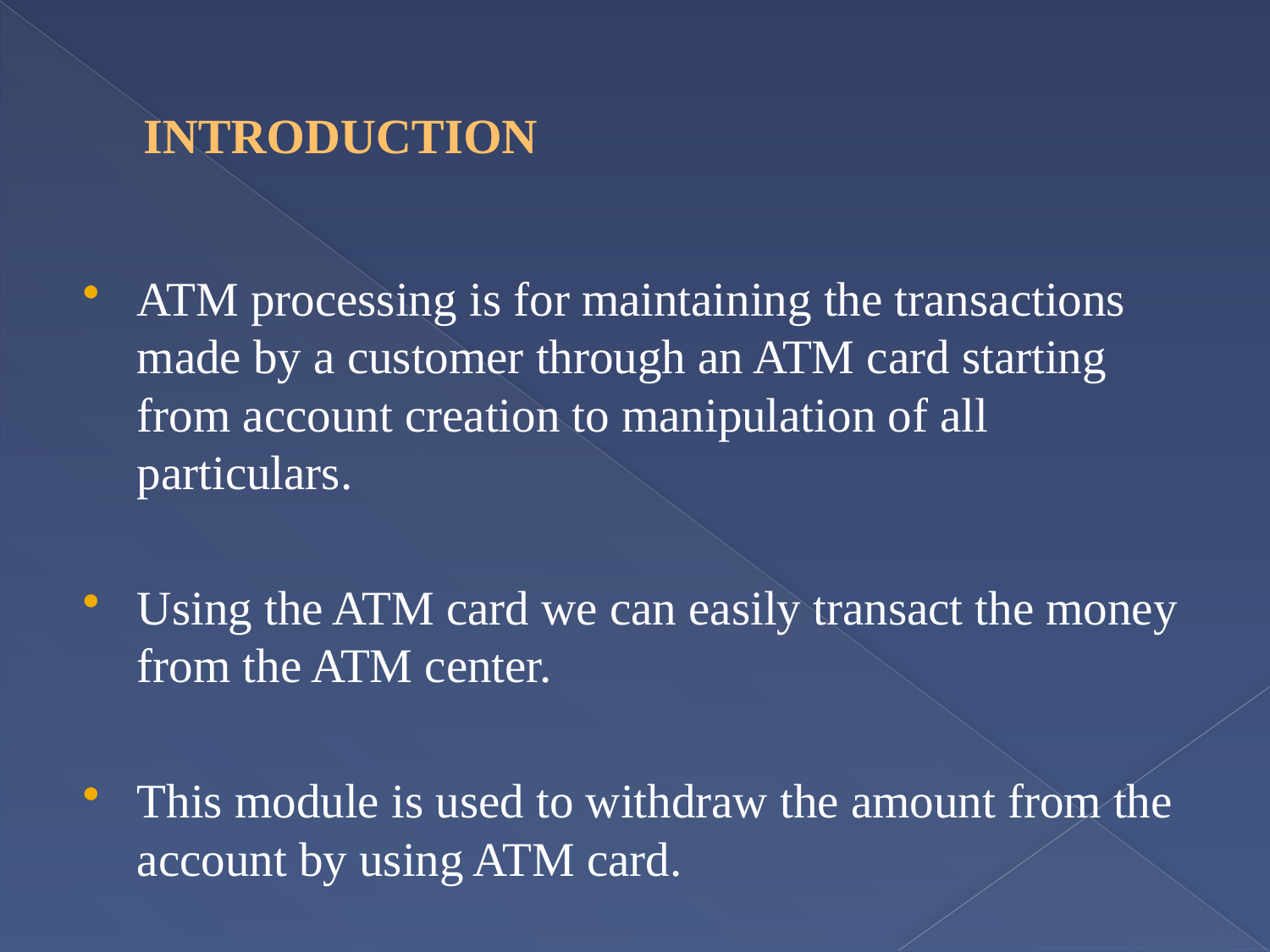

# INTRODUCTION
ATM processing is for maintaining the transactions made by a customer through an ATM card starting from account creation to manipulation of all particulars.

Using the ATM card we can easily transact the money from the ATM center.

This module is used to withdraw the amount from the account by using ATM card.